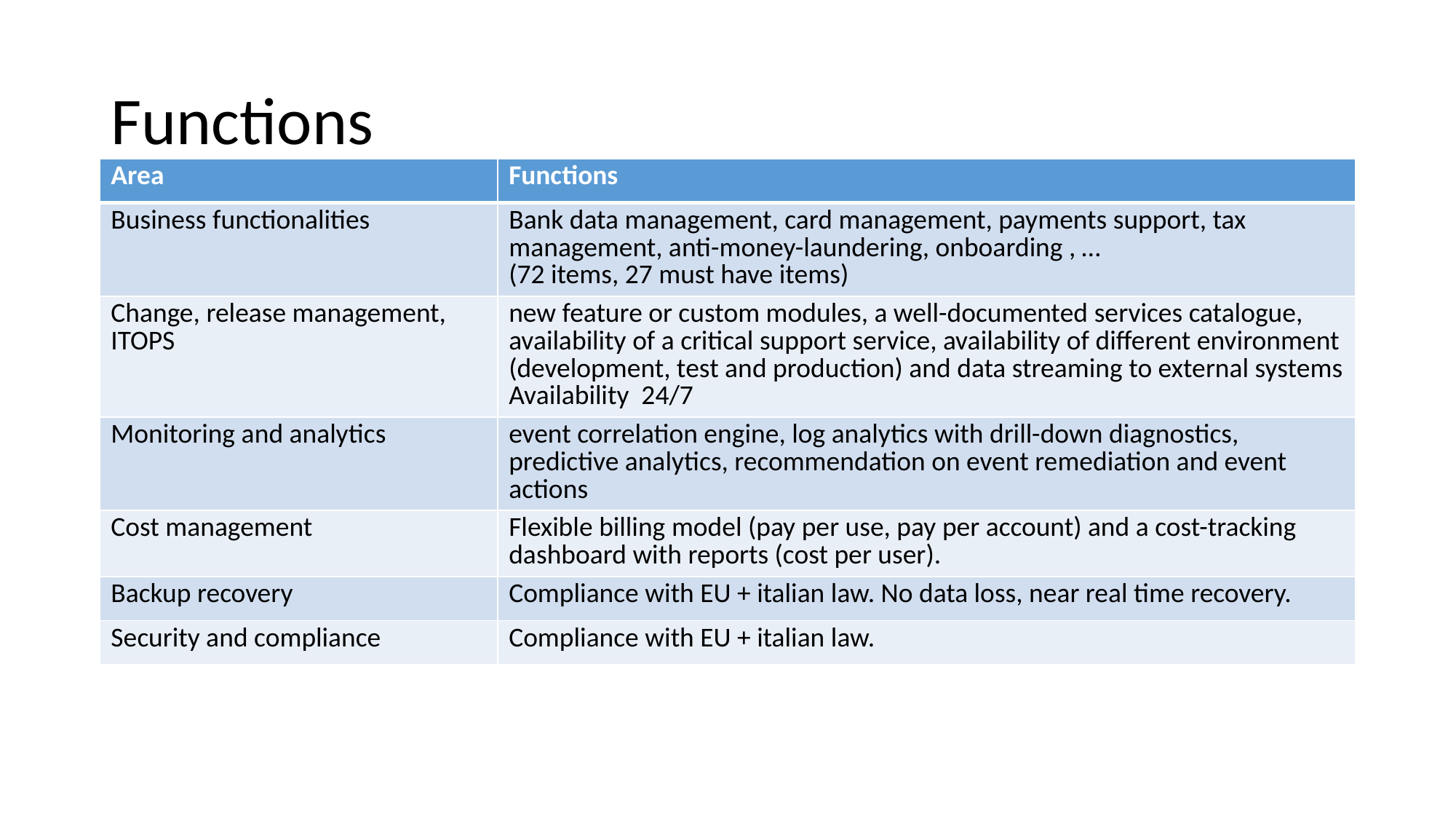

# Functions
| Area | Functions |
| --- | --- |
| Business functionalities | Bank data management, card management, payments support, tax management, anti-money-laundering, onboarding , … (72 items, 27 must have items) |
| Change, release management, ITOPS | new feature or custom modules, a well-documented services catalogue, availability of a critical support service, availability of different environment (development, test and production) and data streaming to external systems Availability 24/7 |
| Monitoring and analytics | event correlation engine, log analytics with drill-down diagnostics, predictive analytics, recommendation on event remediation and event actions |
| Cost management | Flexible billing model (pay per use, pay per account) and a cost-tracking dashboard with reports (cost per user). |
| Backup recovery | Compliance with EU + italian law. No data loss, near real time recovery. |
| Security and compliance | Compliance with EU + italian law. |